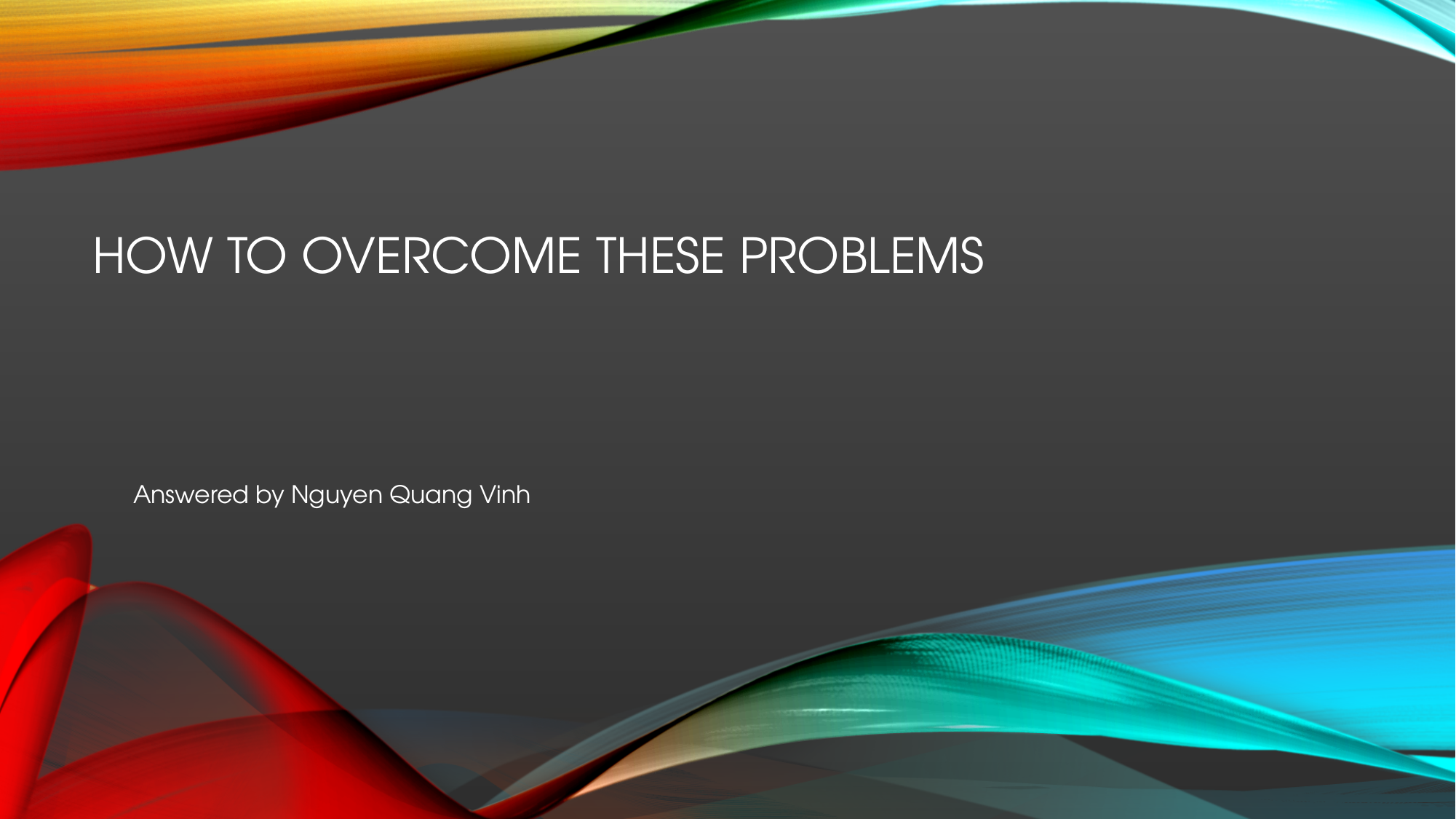

# How to overcome these problems
Answered by Nguyen Quang Vinh